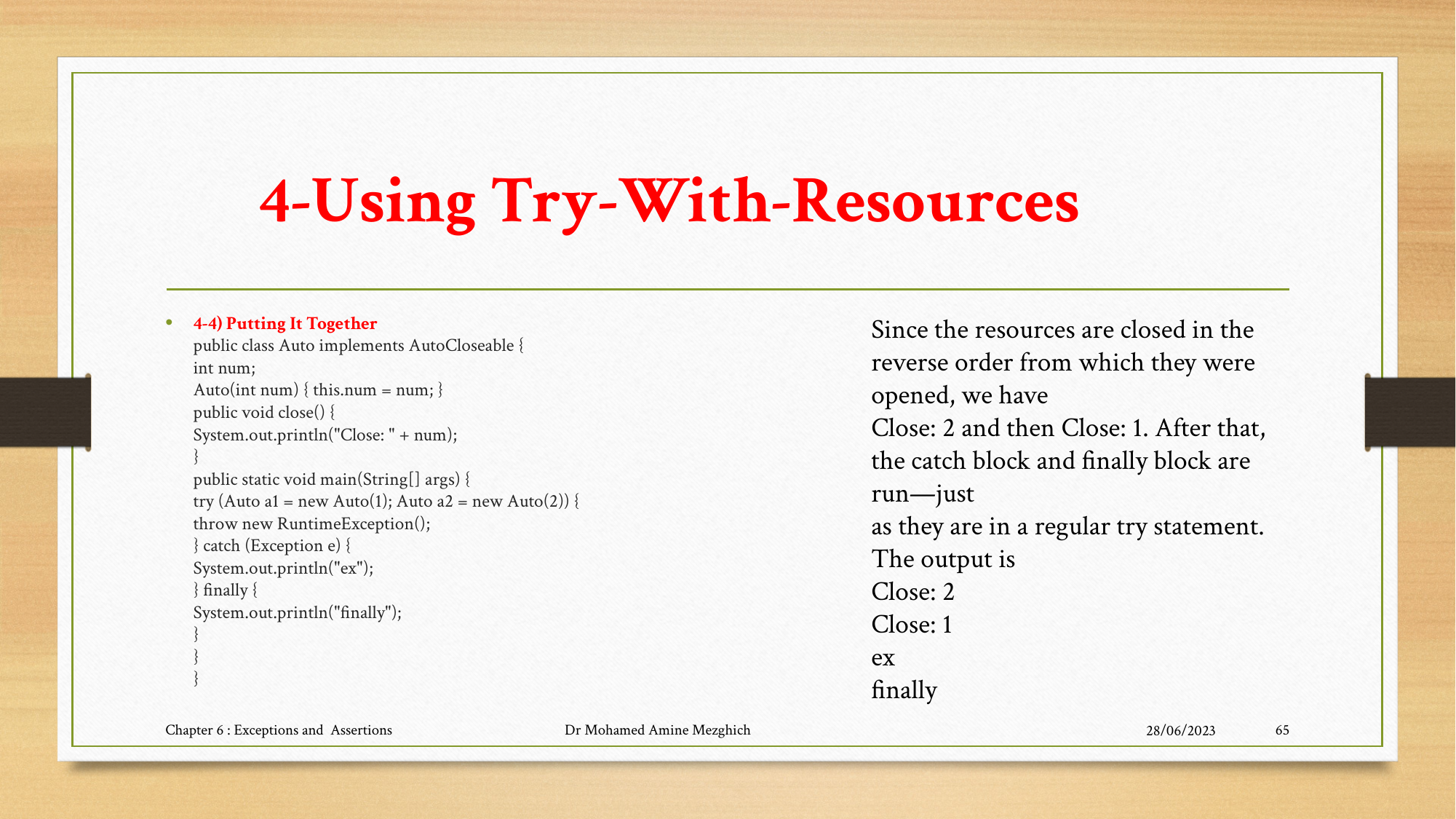

# 4-Using Try-With-Resources
4-4) Putting It Together
public class Auto implements AutoCloseable {
int num;
Auto(int num) { this.num = num; }
public void close() {
System.out.println("Close: " + num);
}
public static void main(String[] args) {
try (Auto a1 = new Auto(1); Auto a2 = new Auto(2)) {
throw new RuntimeException();
} catch (Exception e) {
System.out.println("ex");
} finally {
System.out.println("finally");
}
}
}
Since the resources are closed in the reverse order from which they were opened, we have
Close: 2 and then Close: 1. After that, the catch block and finally block are run—just
as they are in a regular try statement. The output is
Close: 2
Close: 1
ex
finally
Chapter 6 : Exceptions and  Assertions                                                  Dr Mohamed Amine Mezghich
28/06/2023
65